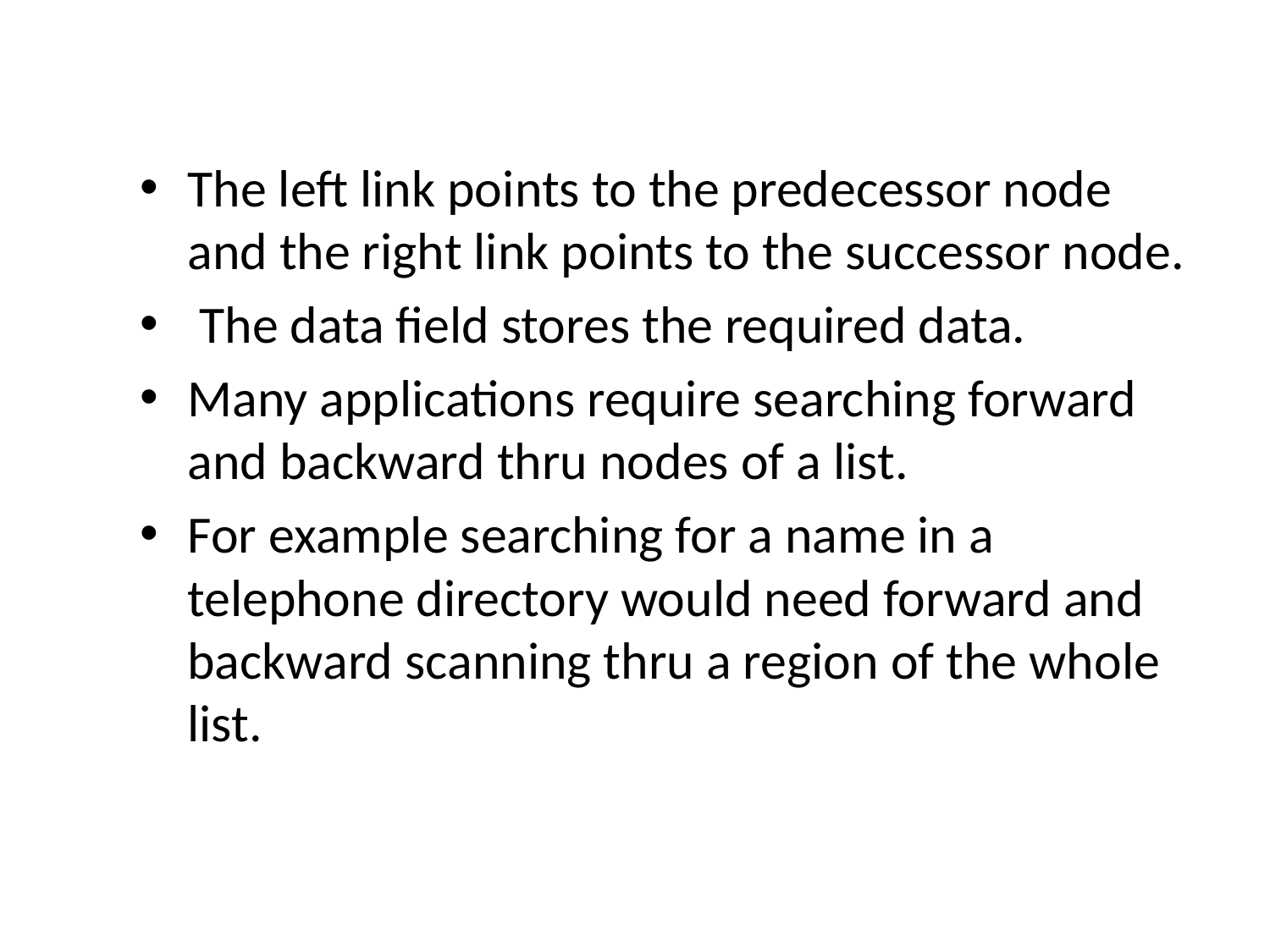

The left link points to the predecessor node and the right link points to the successor node.
 The data field stores the required data.
Many applications require searching forward and backward thru nodes of a list.
For example searching for a name in a telephone directory would need forward and backward scanning thru a region of the whole list.